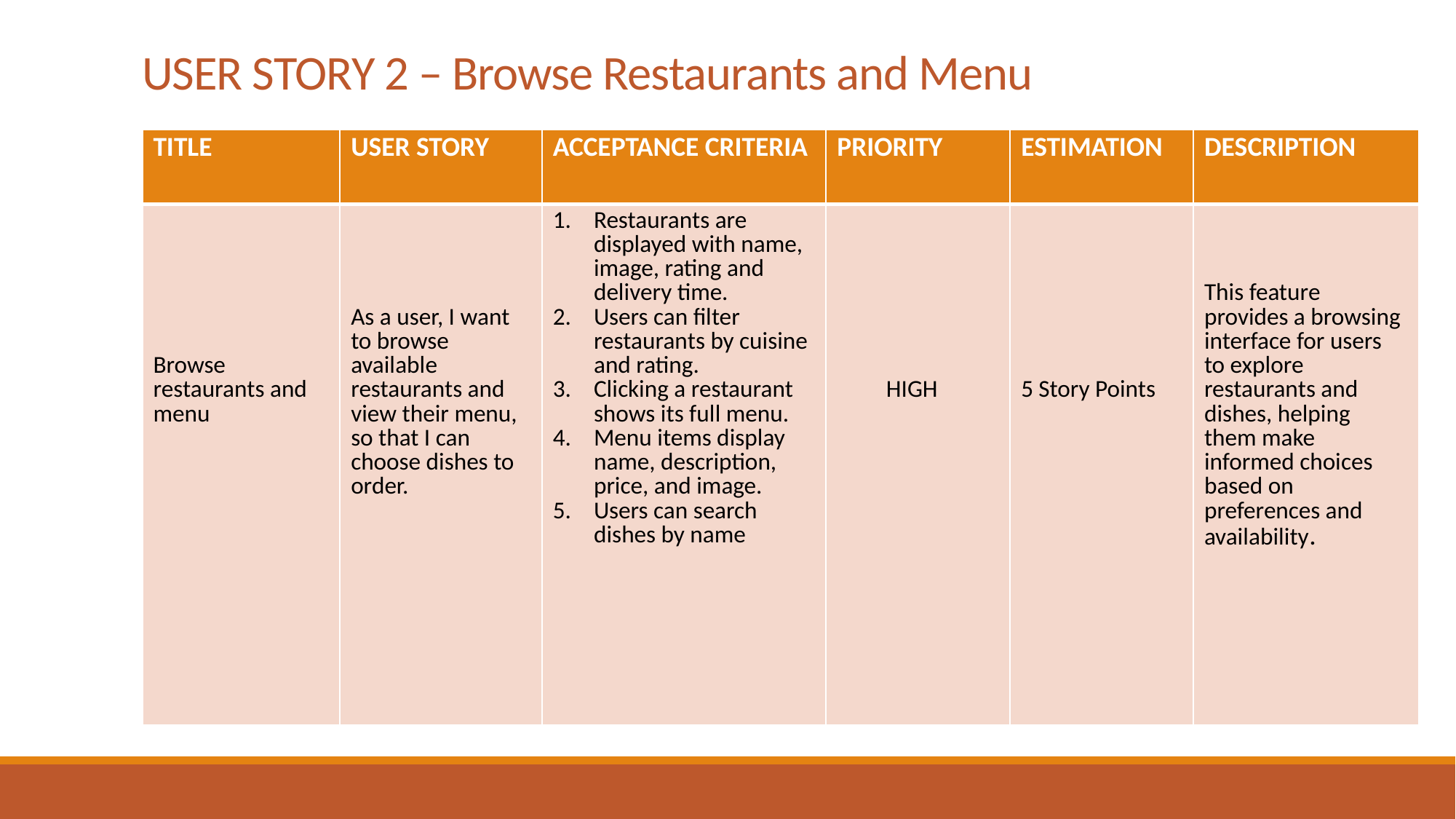

# USER STORY 2 – Browse Restaurants and Menu
| TITLE | USER STORY | ACCEPTANCE CRITERIA | PRIORITY | ESTIMATION | DESCRIPTION |
| --- | --- | --- | --- | --- | --- |
| Browse restaurants and menu | As a user, I want to browse available restaurants and view their menu, so that I can choose dishes to order. | Restaurants are displayed with name, image, rating and delivery time. Users can filter restaurants by cuisine and rating. Clicking a restaurant shows its full menu. Menu items display name, description, price, and image. Users can search dishes by name | HIGH | 5 Story Points | This feature provides a browsing interface for users to explore restaurants and dishes, helping them make informed choices based on preferences and availability. |